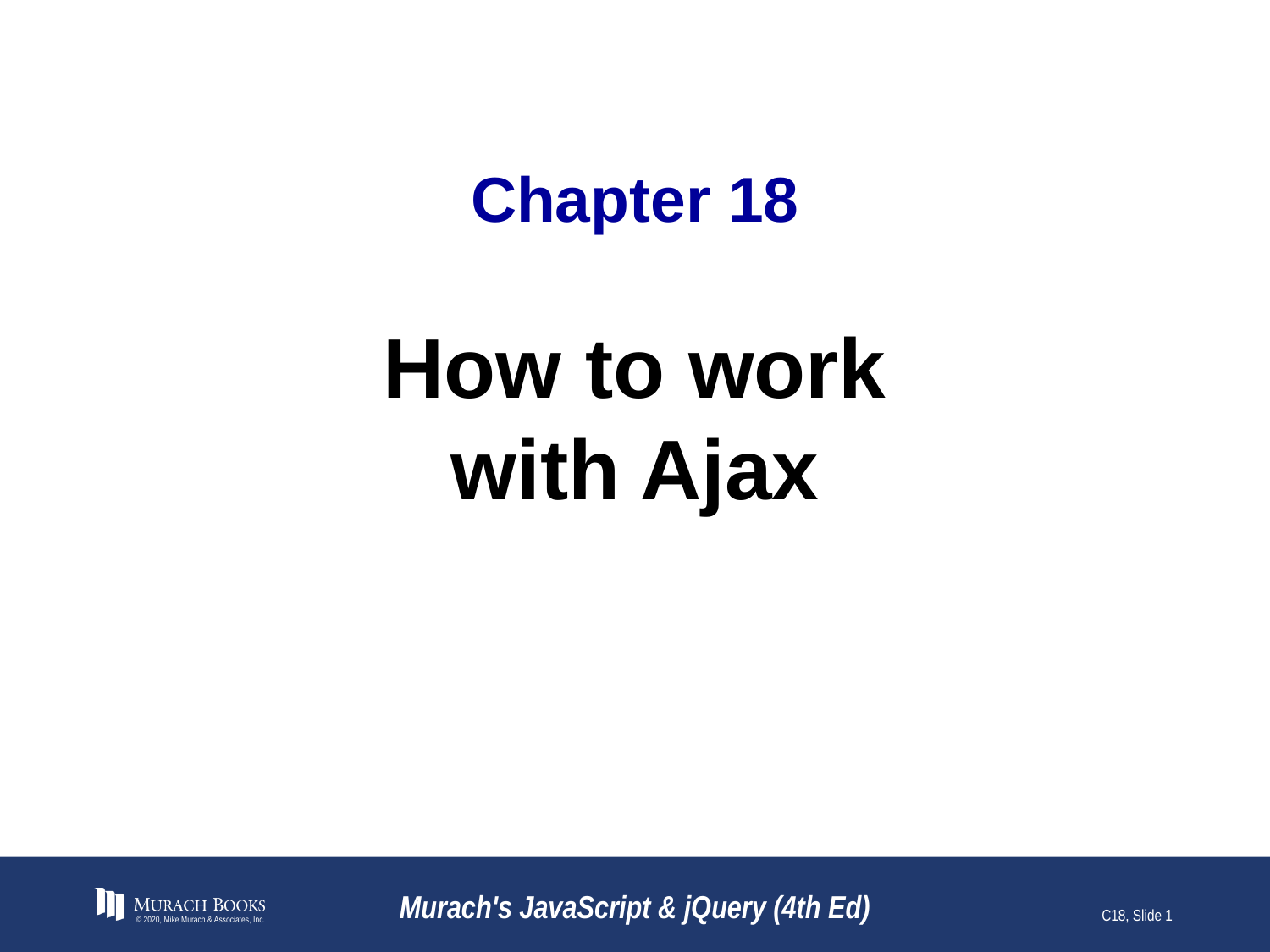

# Chapter 18
How to work
with Ajax
© 2020, Mike Murach & Associates, Inc.
Murach's JavaScript & jQuery (4th Ed)

C18, Slide 1